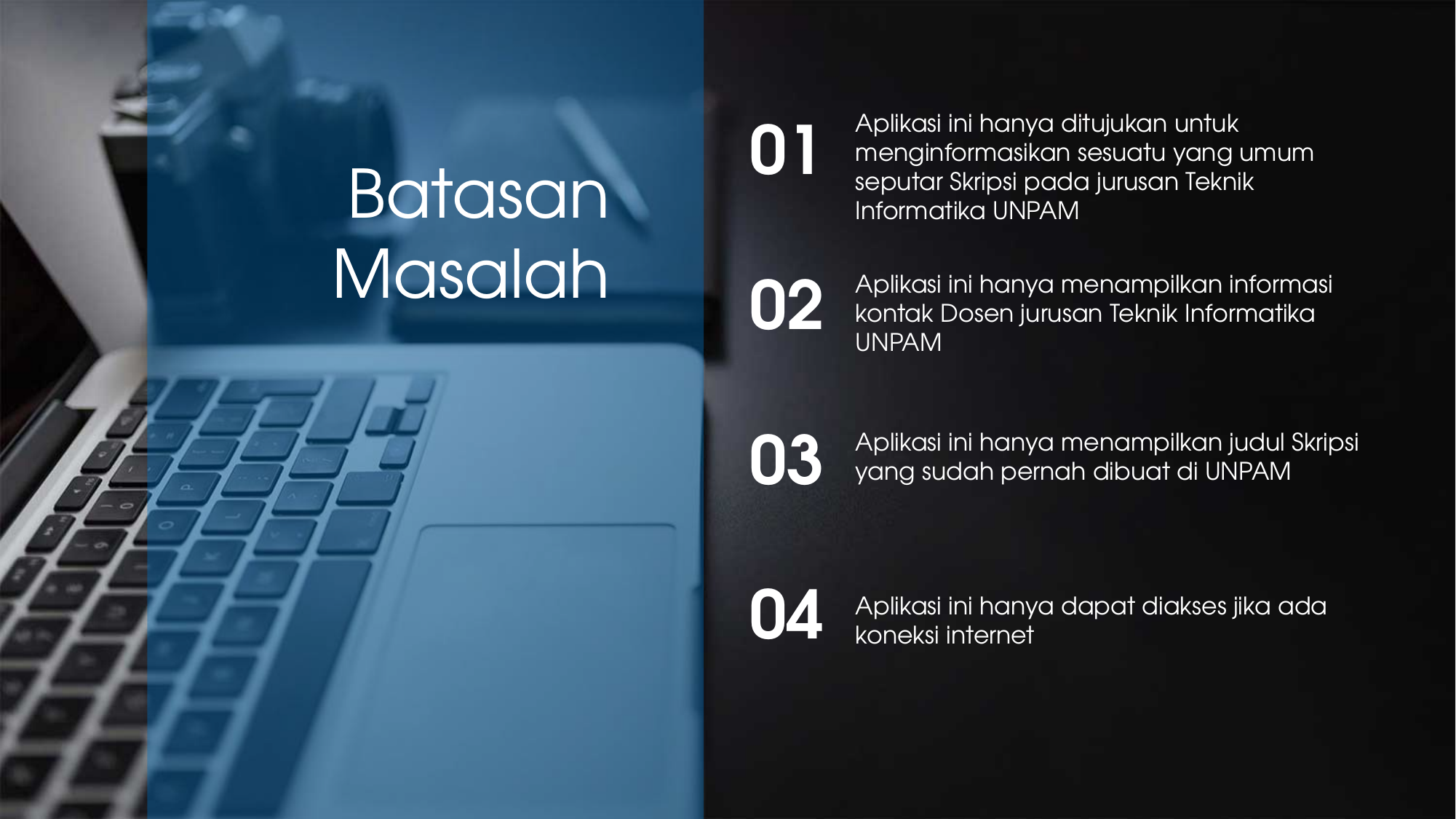

Batasan Masalah
01
Aplikasi ini hanya ditujukan untuk menginformasikan sesuatu yang umum seputar Skripsi pada jurusan Teknik Informatika UNPAM
02
Aplikasi ini hanya menampilkan informasi kontak Dosen jurusan Teknik Informatika UNPAM
03
Aplikasi ini hanya menampilkan judul Skripsi yang sudah pernah dibuat di UNPAM
04
Aplikasi ini hanya dapat diakses jika ada koneksi internet